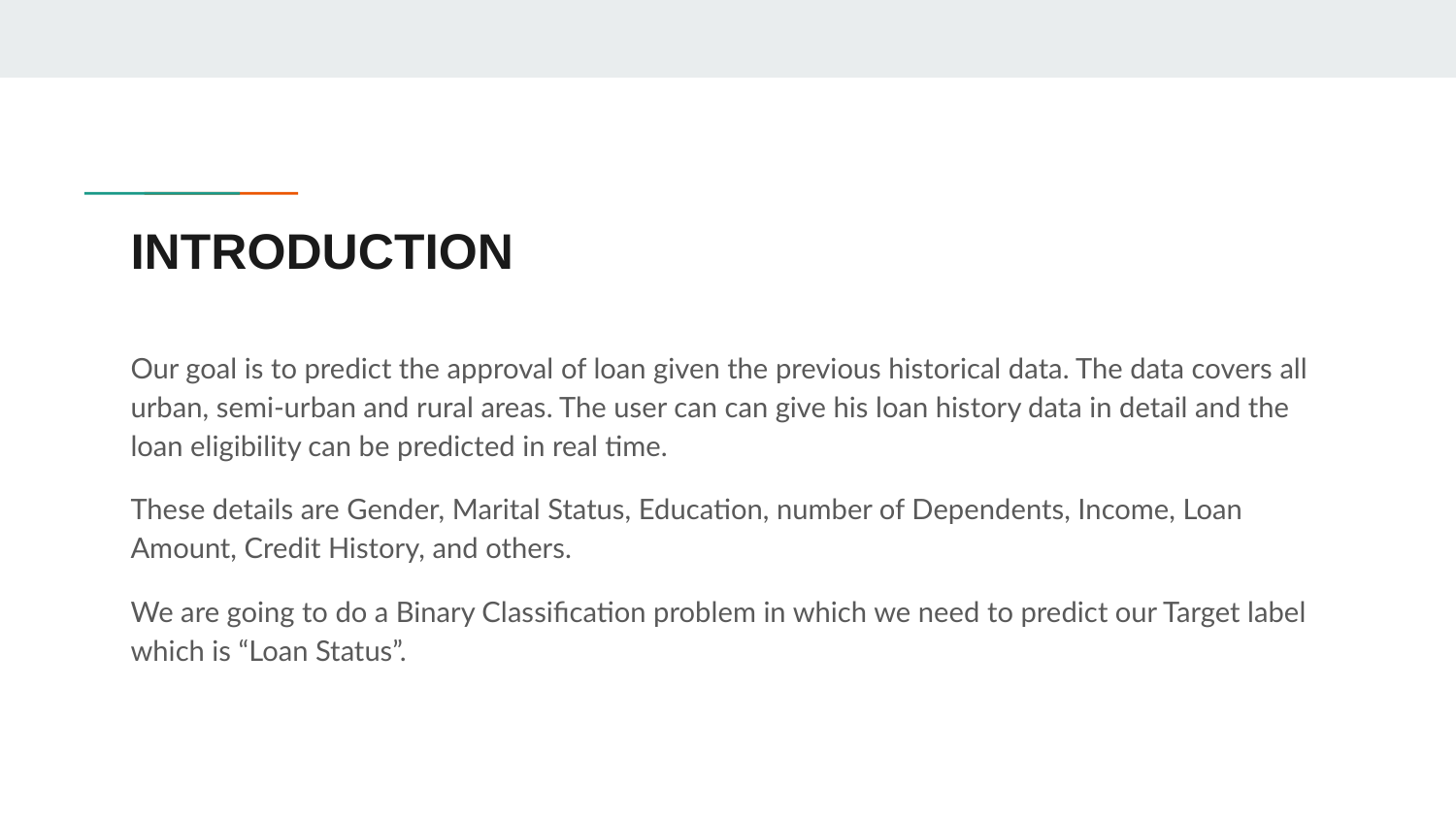

# INTRODUCTION
Our goal is to predict the approval of loan given the previous historical data. The data covers all urban, semi-urban and rural areas. The user can can give his loan history data in detail and the loan eligibility can be predicted in real time.
These details are Gender, Marital Status, Education, number of Dependents, Income, Loan Amount, Credit History, and others.
We are going to do a Binary Classification problem in which we need to predict our Target label which is “Loan Status”.